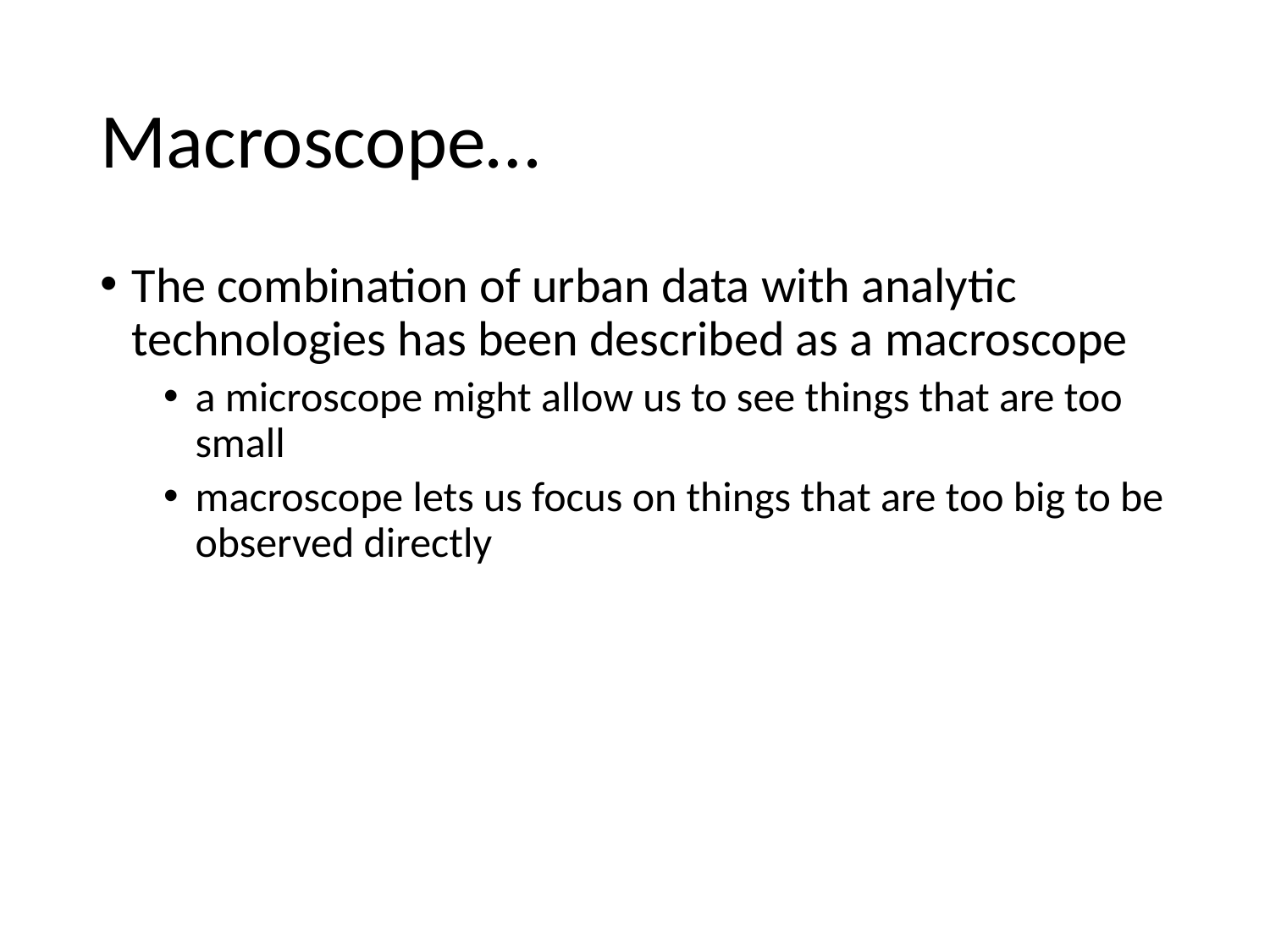

# Macroscope…
The combination of urban data with analytic technologies has been described as a macroscope
a microscope might allow us to see things that are too small
macroscope lets us focus on things that are too big to be observed directly